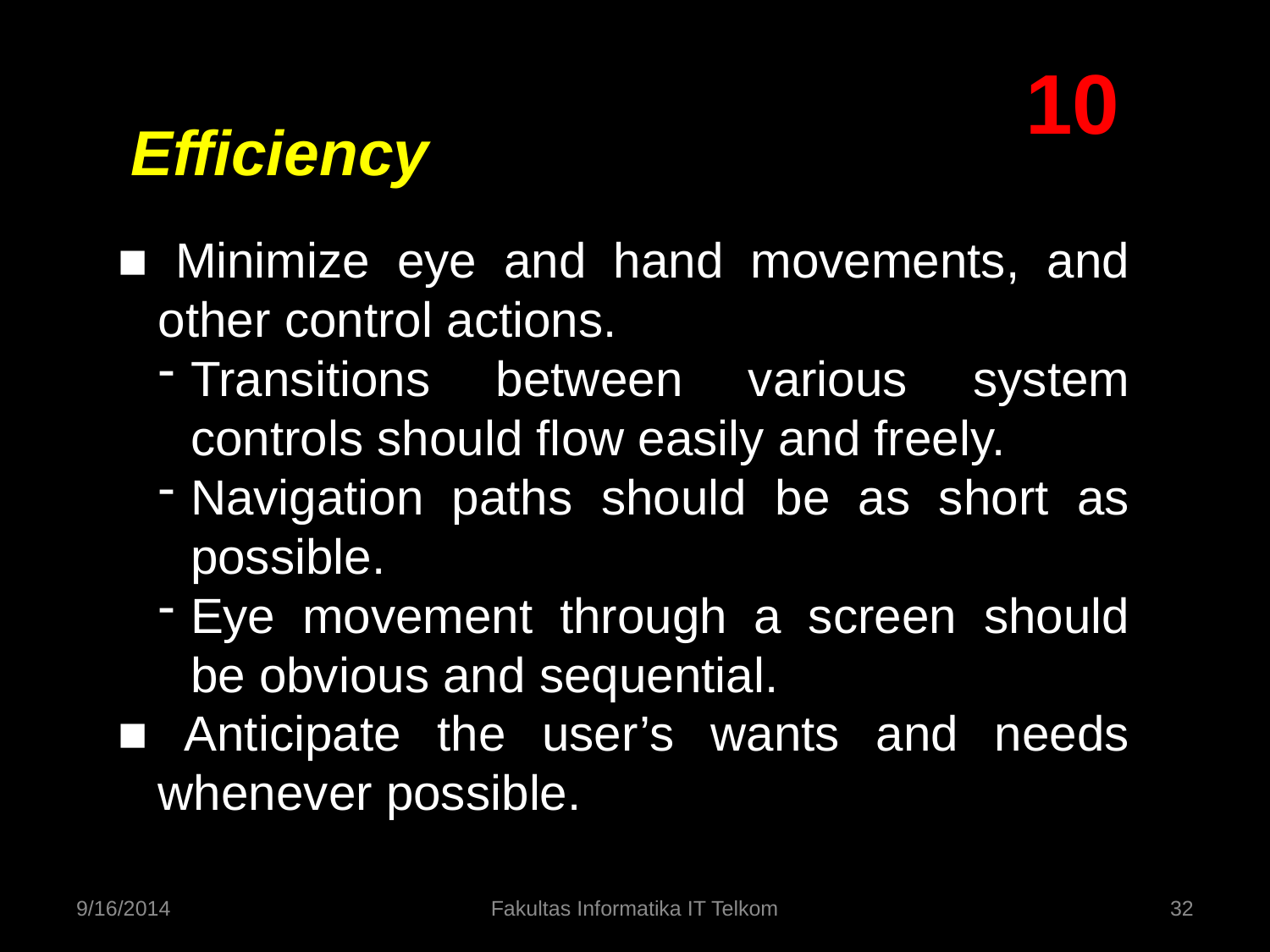

10
Efficiency
■ Minimize eye and hand movements, and other control actions.
Transitions between various system controls should flow easily and freely.
Navigation paths should be as short as possible.
Eye movement through a screen should be obvious and sequential.
■ Anticipate the user’s wants and needs whenever possible.
9/16/2014
Fakultas Informatika IT Telkom
32